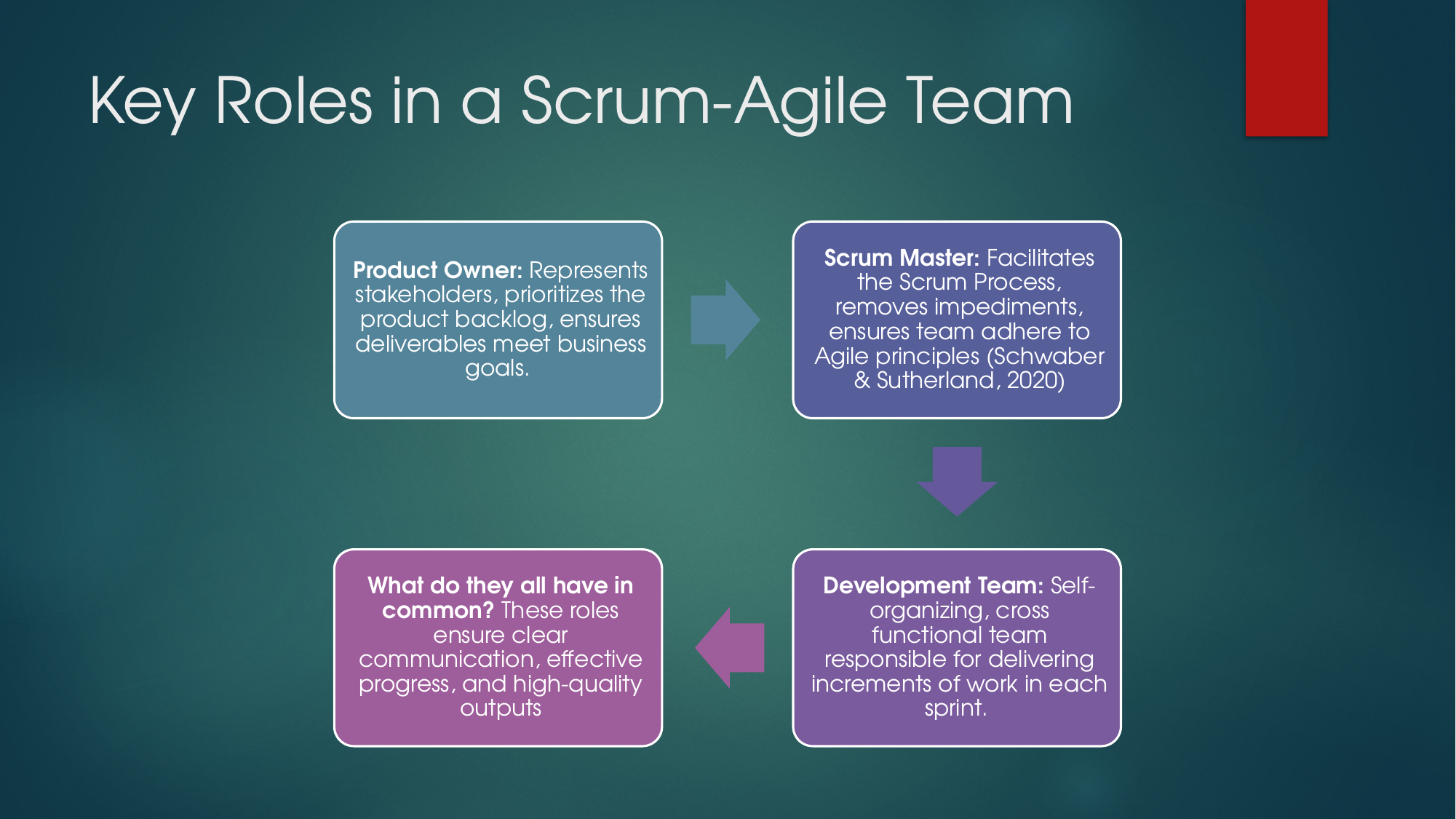

# Key Roles in a Scrum-Agile Team
Product Owner: Represents stakeholders, prioritizes the product backlog, ensures deliverables meet business goals.

Scrum Master: Facilitates the Scrum Process, removes impediments, ensures team adhere to Agile principles (Schwaber & Sutherland, 2020)

Development Team: Self-organizing, cross functional team responsible for delivering increments of work in each sprint.

What do they all have in common? These roles ensure clear communication, effective progress, and high-quality outputs